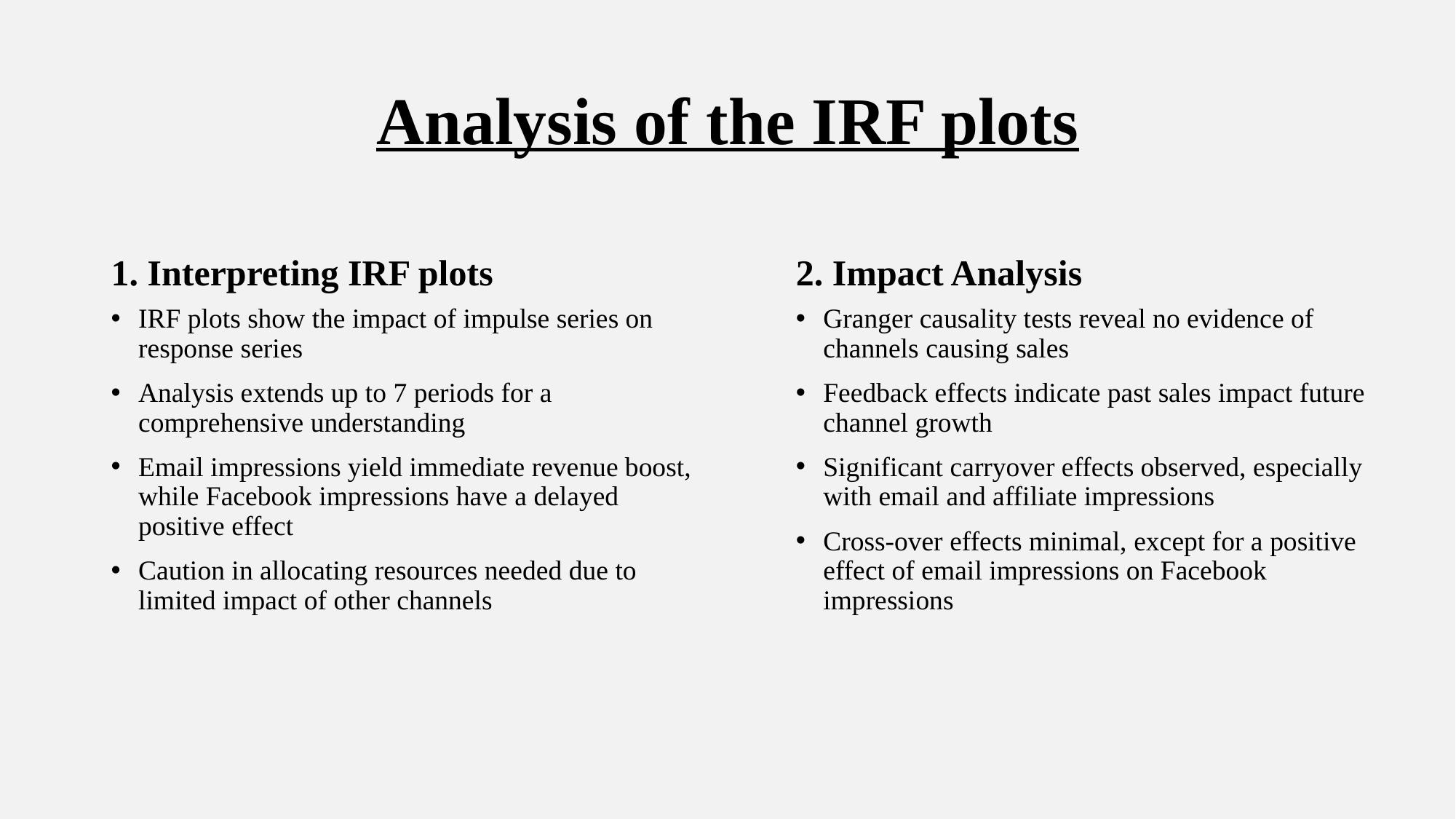

# Analysis of the IRF plots
1. Interpreting IRF plots
2. Impact Analysis
IRF plots show the impact of impulse series on response series
Analysis extends up to 7 periods for a comprehensive understanding
Email impressions yield immediate revenue boost, while Facebook impressions have a delayed positive effect
Caution in allocating resources needed due to limited impact of other channels
Granger causality tests reveal no evidence of channels causing sales
Feedback effects indicate past sales impact future channel growth
Significant carryover effects observed, especially with email and affiliate impressions
Cross-over effects minimal, except for a positive effect of email impressions on Facebook impressions